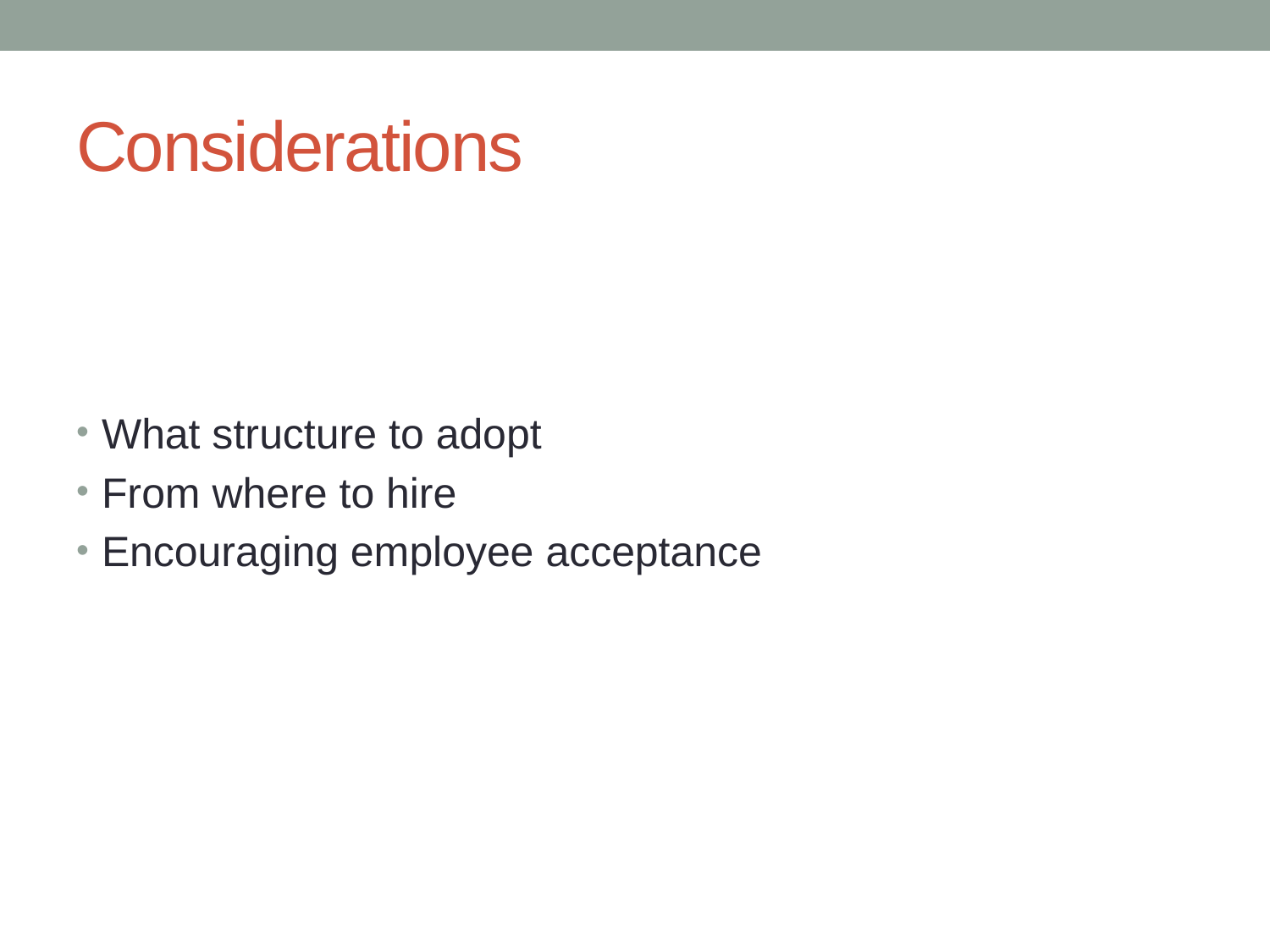

# Considerations

What structure to adopt
From where to hire
Encouraging employee acceptance